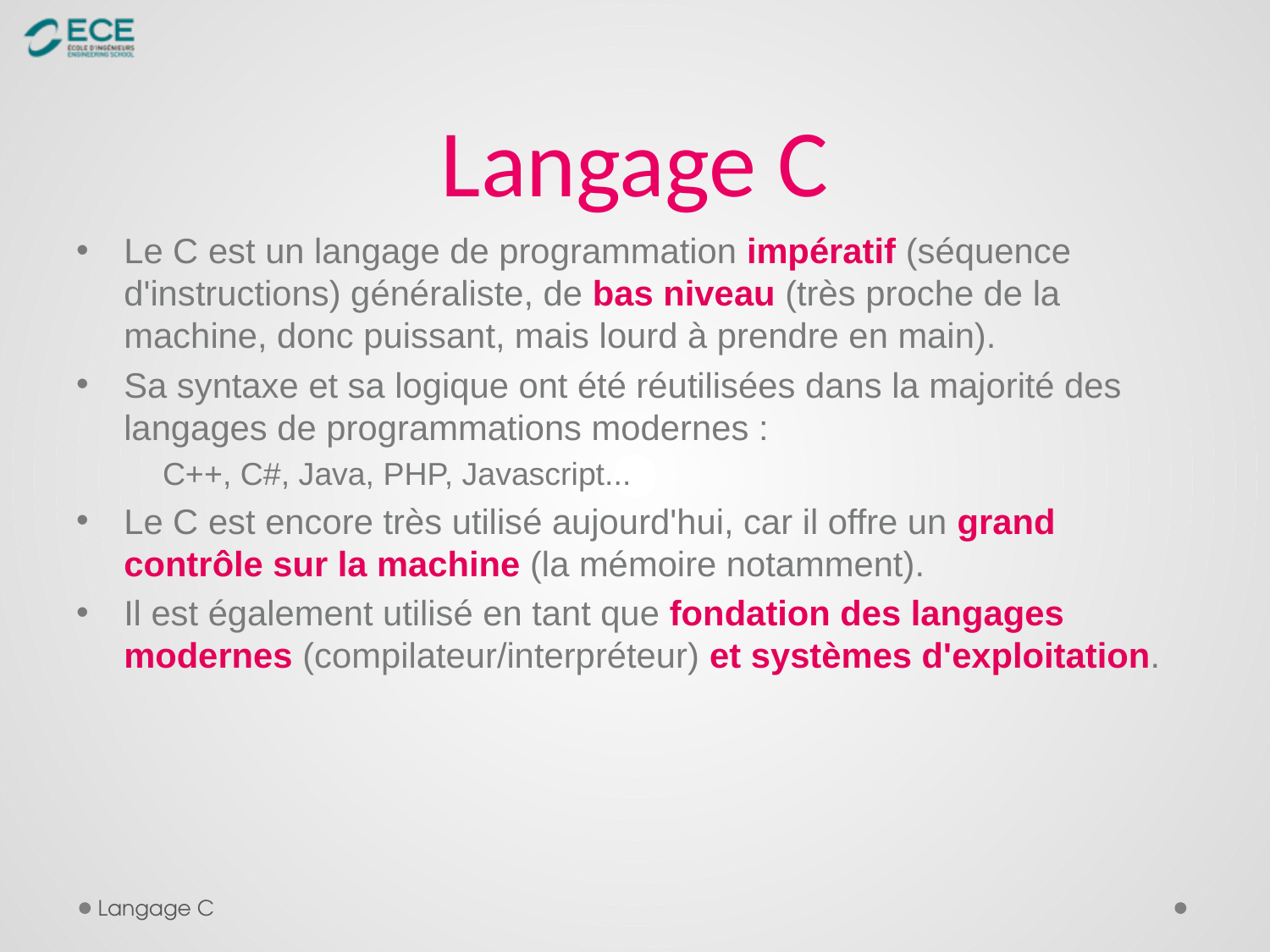

# Langage C
Le C est un langage de programmation impératif (séquence d'instructions) généraliste, de bas niveau (très proche de la machine, donc puissant, mais lourd à prendre en main).
Sa syntaxe et sa logique ont été réutilisées dans la majorité des langages de programmations modernes :
C++, C#, Java, PHP, Javascript...
Le C est encore très utilisé aujourd'hui, car il offre un grand contrôle sur la machine (la mémoire notamment).
Il est également utilisé en tant que fondation des langages modernes (compilateur/interpréteur) et systèmes d'exploitation.
Langage C
28